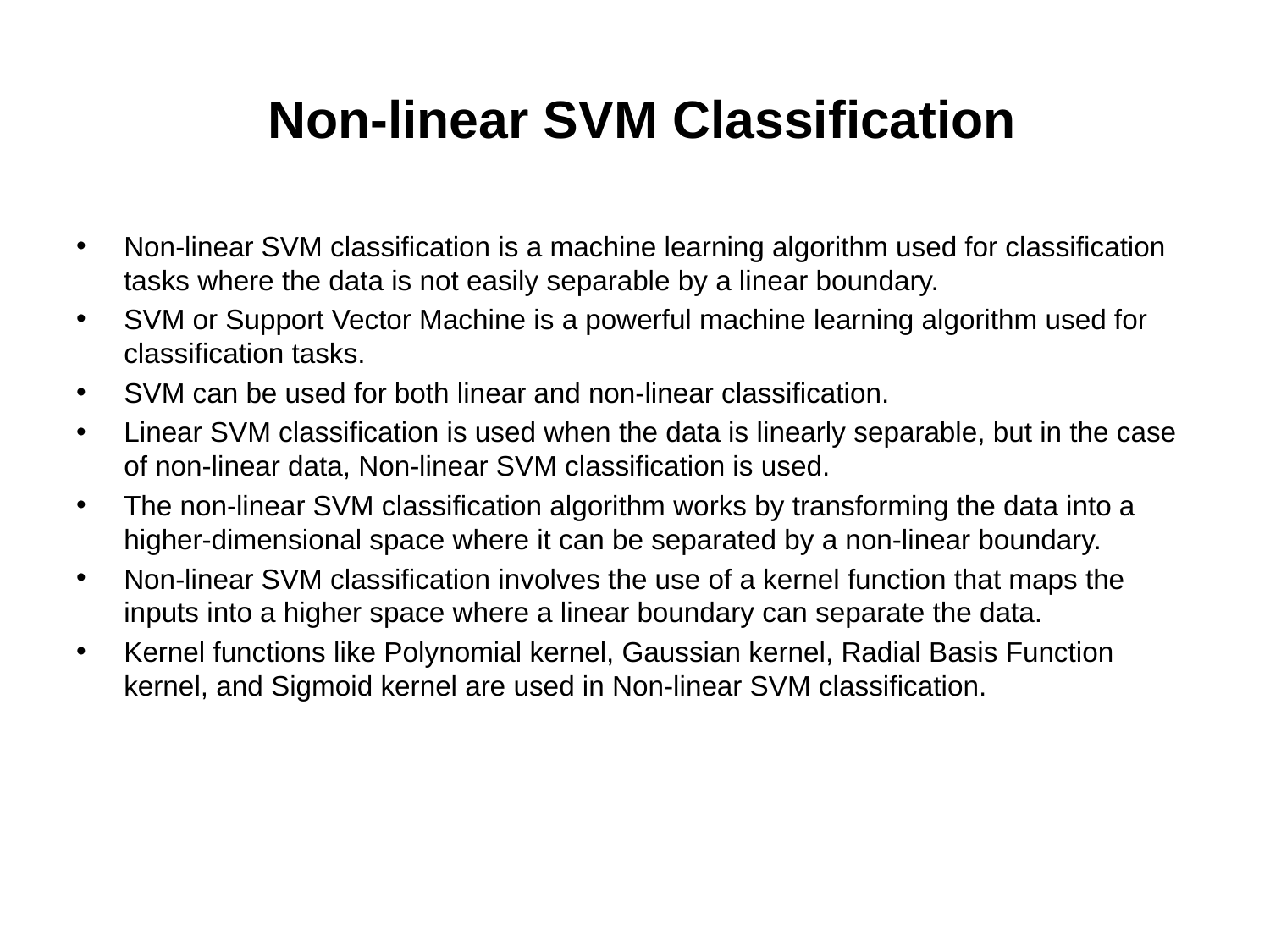

# Non-linear SVM Classification
Non-linear SVM classification is a machine learning algorithm used for classification tasks where the data is not easily separable by a linear boundary.
SVM or Support Vector Machine is a powerful machine learning algorithm used for classification tasks.
SVM can be used for both linear and non-linear classification.
Linear SVM classification is used when the data is linearly separable, but in the case of non-linear data, Non-linear SVM classification is used.
The non-linear SVM classification algorithm works by transforming the data into a higher-dimensional space where it can be separated by a non-linear boundary.
Non-linear SVM classification involves the use of a kernel function that maps the inputs into a higher space where a linear boundary can separate the data.
Kernel functions like Polynomial kernel, Gaussian kernel, Radial Basis Function kernel, and Sigmoid kernel are used in Non-linear SVM classification.